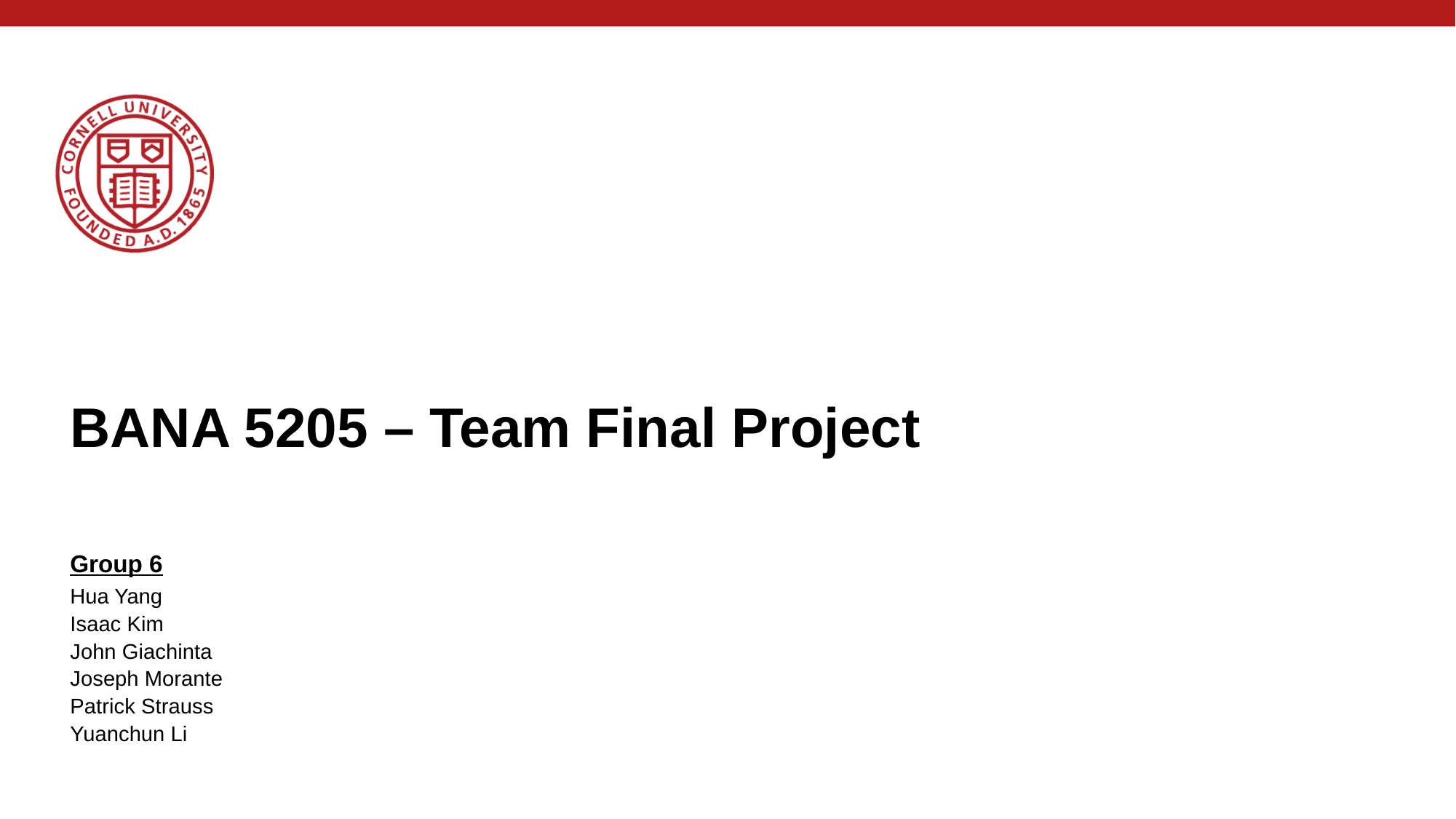

# BANA 5205 – Team Final Project
Group 6
Hua Yang
Isaac Kim
John Giachinta
Joseph Morante
Patrick Strauss
Yuanchun Li